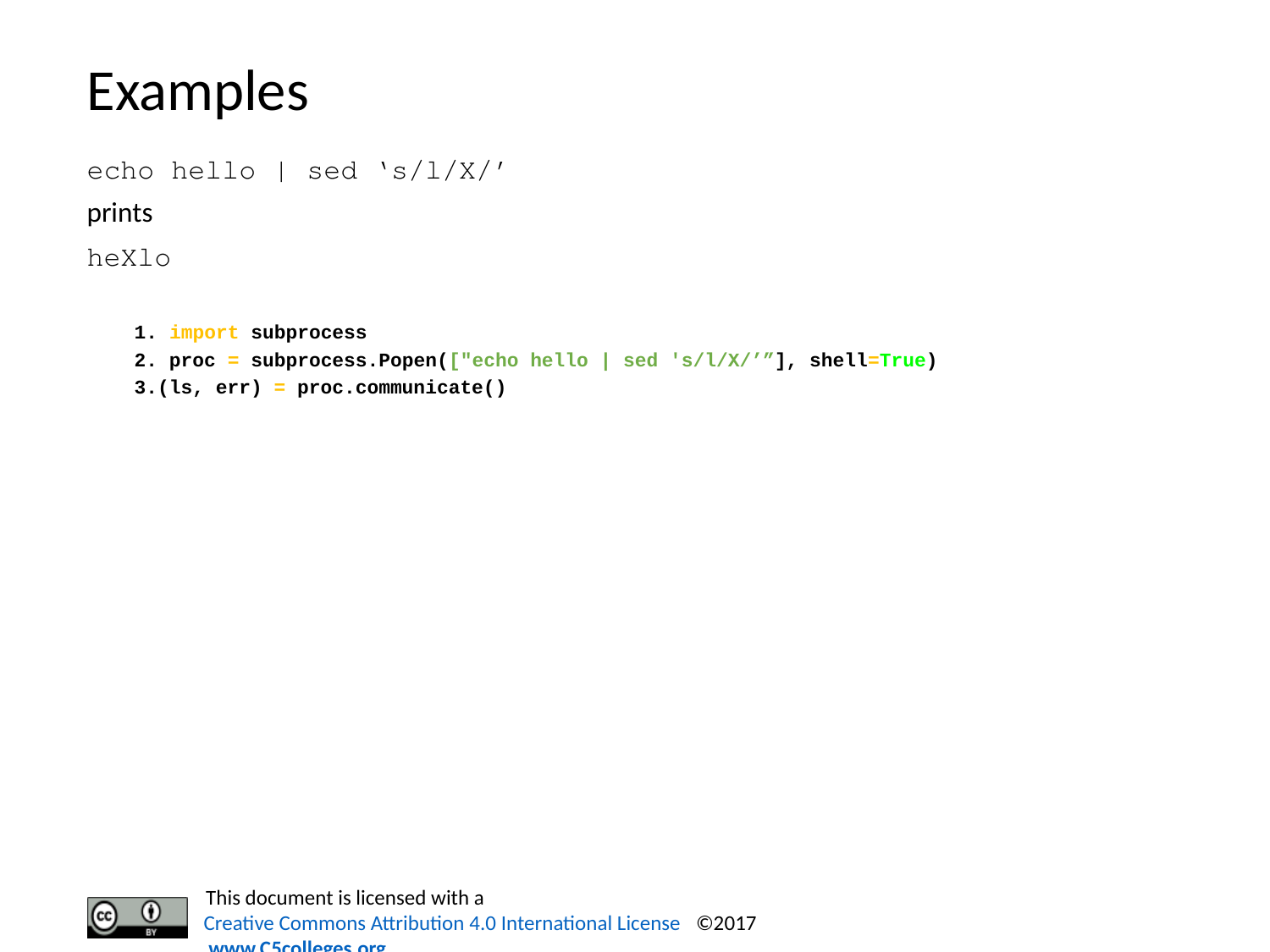

# Examples
echo hello | sed ‘s/l/X/’
prints
heXlo

1. import subprocess
2. proc = subprocess.Popen(["echo hello | sed 's/l/X/’”], shell=True)
3.(ls, err) = proc.communicate()